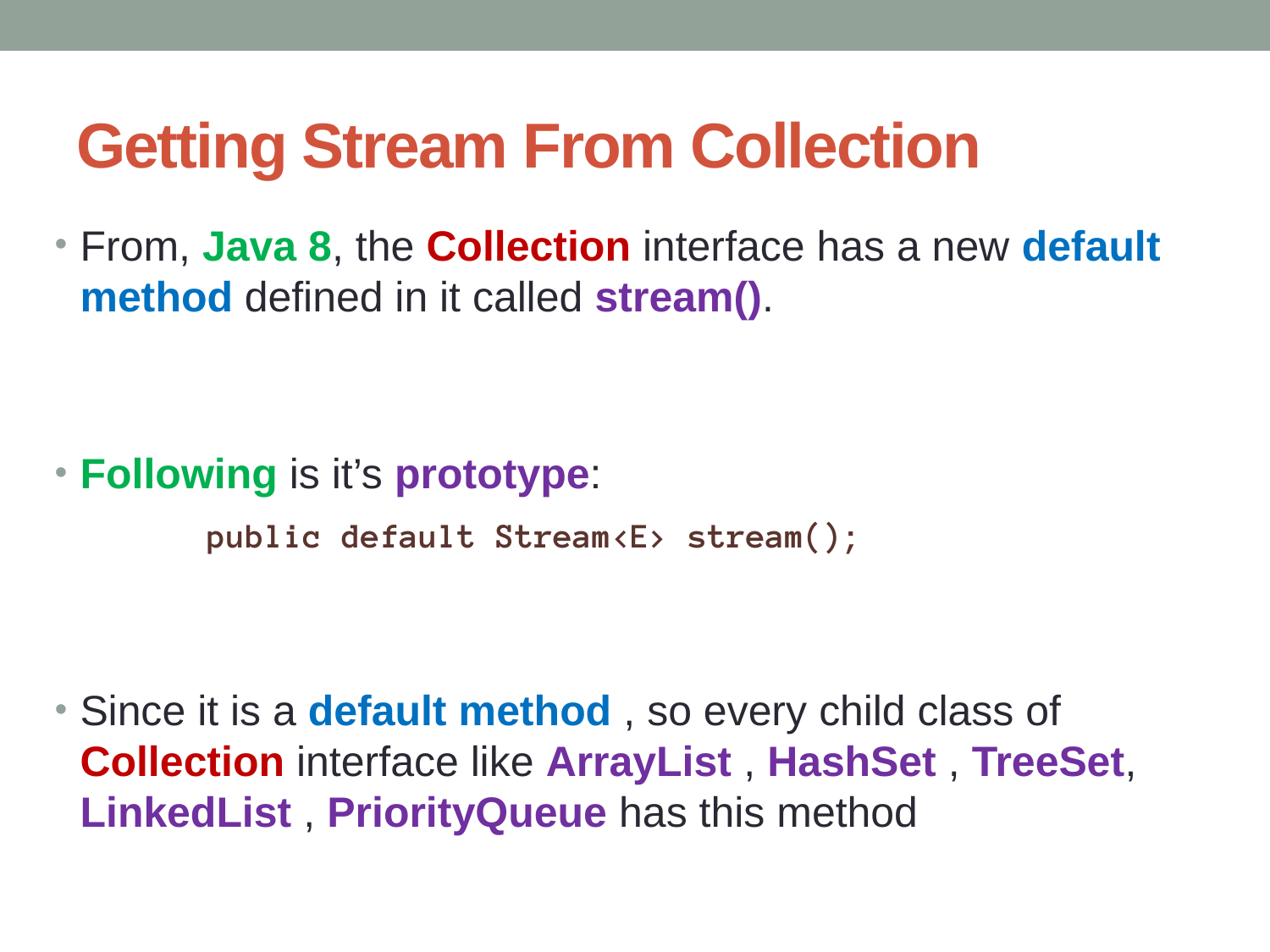

# Getting Stream From Collection
From, Java 8, the Collection interface has a new default method defined in it called stream().

Following is it’s prototype:
		public default Stream<E> stream();

Since it is a default method , so every child class of Collection interface like ArrayList , HashSet , TreeSet, LinkedList , PriorityQueue has this method